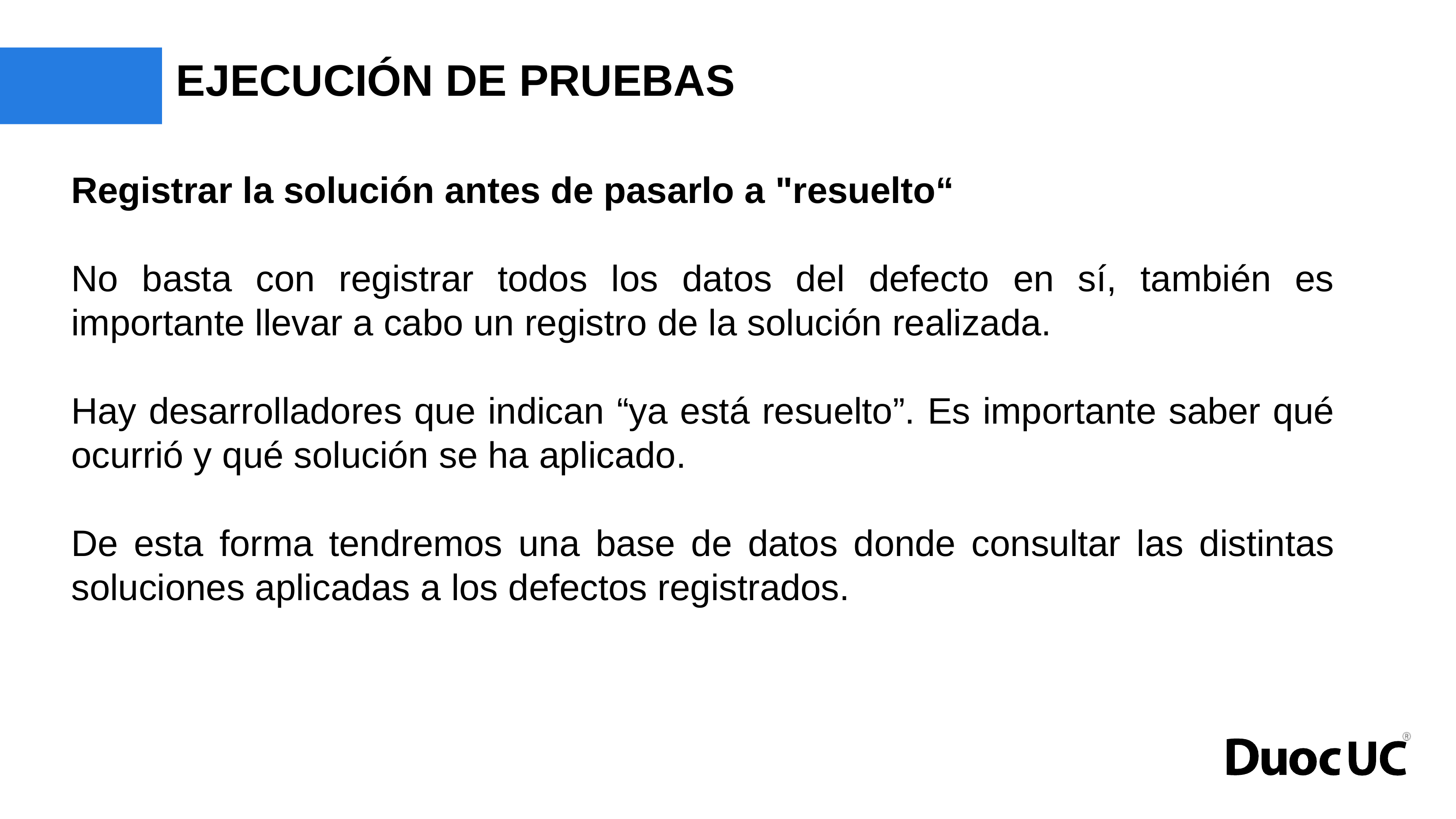

# EJECUCIÓN DE PRUEBAS
Registrar la solución antes de pasarlo a "resuelto“

No basta con registrar todos los datos del defecto en sí, también es importante llevar a cabo un registro de la solución realizada.

Hay desarrolladores que indican “ya está resuelto”. Es importante saber qué ocurrió y qué solución se ha aplicado.

De esta forma tendremos una base de datos donde consultar las distintas soluciones aplicadas a los defectos registrados.